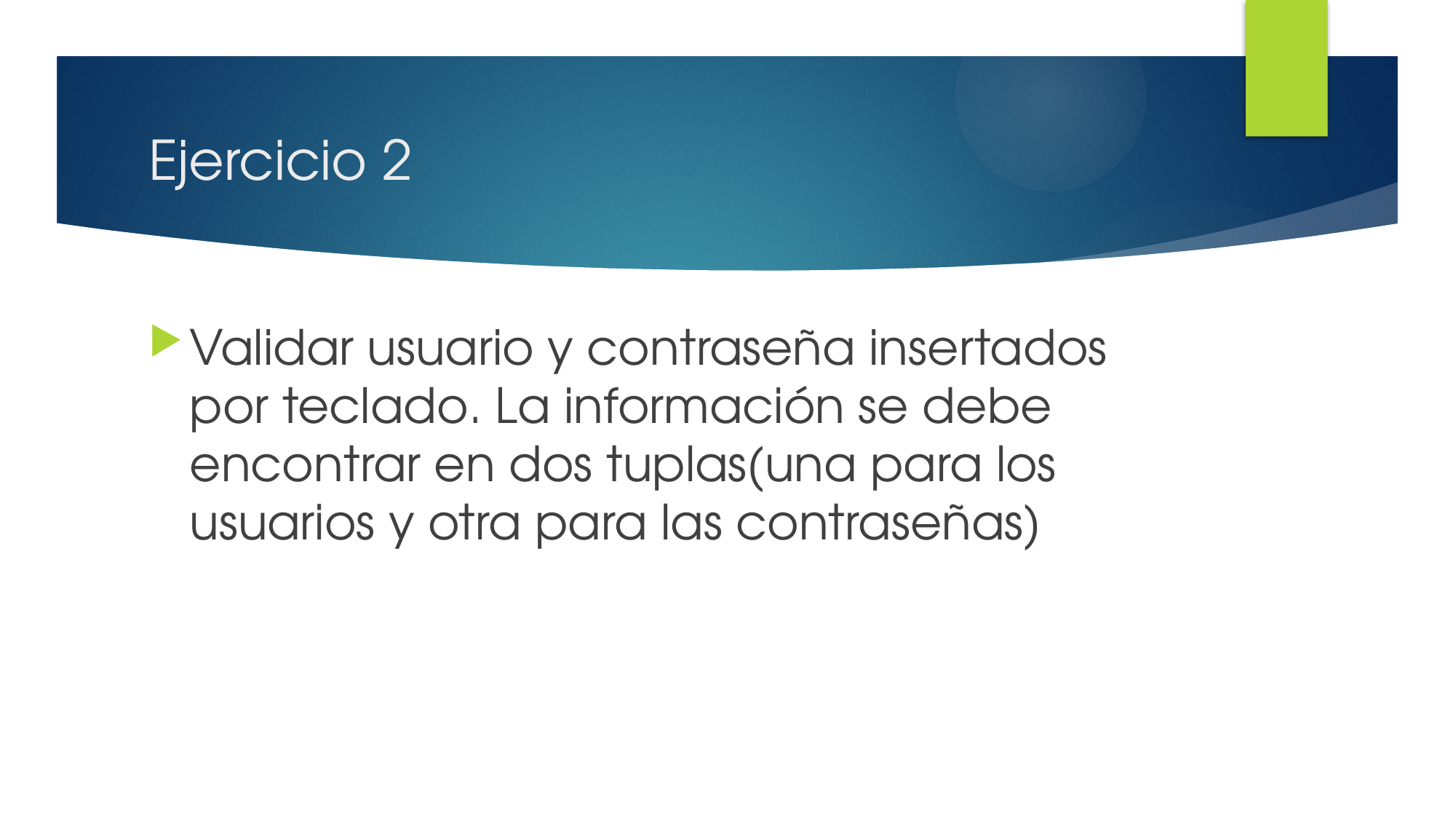

# Ejercicio 2
Validar usuario y contraseña insertados por teclado. La información se debe encontrar en dos tuplas(una para los usuarios y otra para las contraseñas)